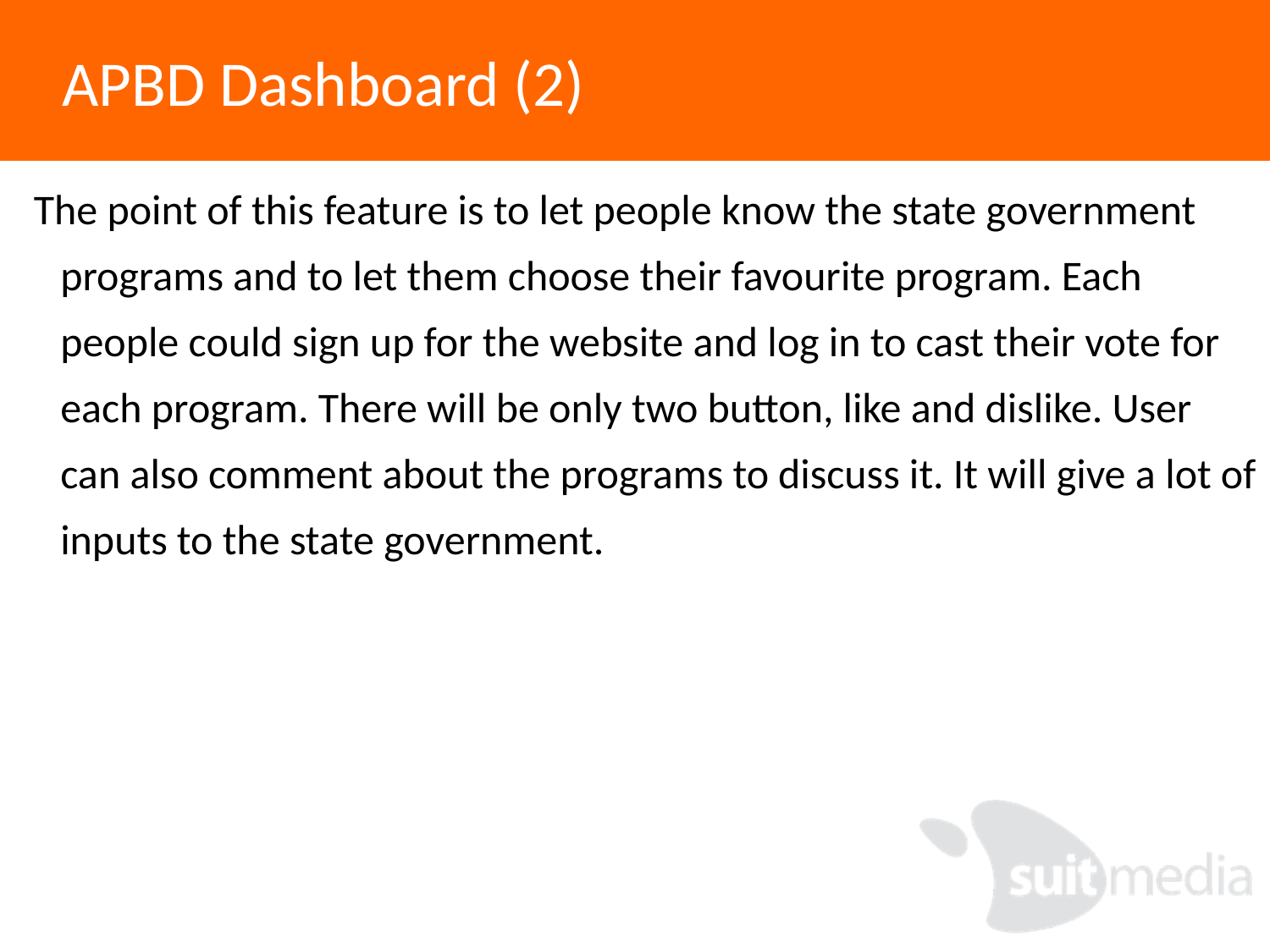

# APBD Dashboard (2)
The point of this feature is to let people know the state government programs and to let them choose their favourite program. Each people could sign up for the website and log in to cast their vote for each program. There will be only two button, like and dislike. User can also comment about the programs to discuss it. It will give a lot of inputs to the state government.